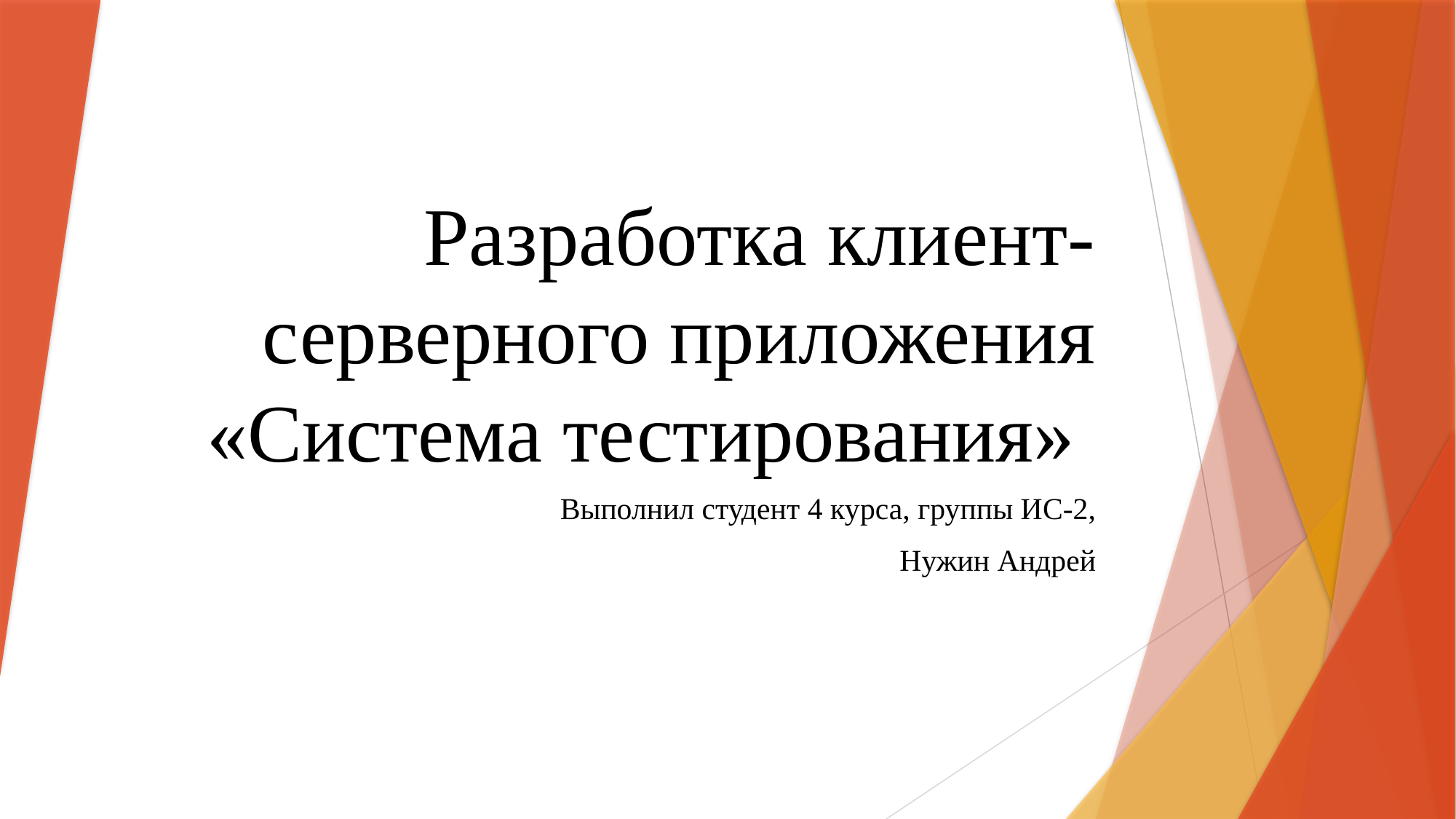

# Разработка клиент-серверного приложения «Система тестирования»
Выполнил студент 4 курса, группы ИС-2,
Нужин Андрей